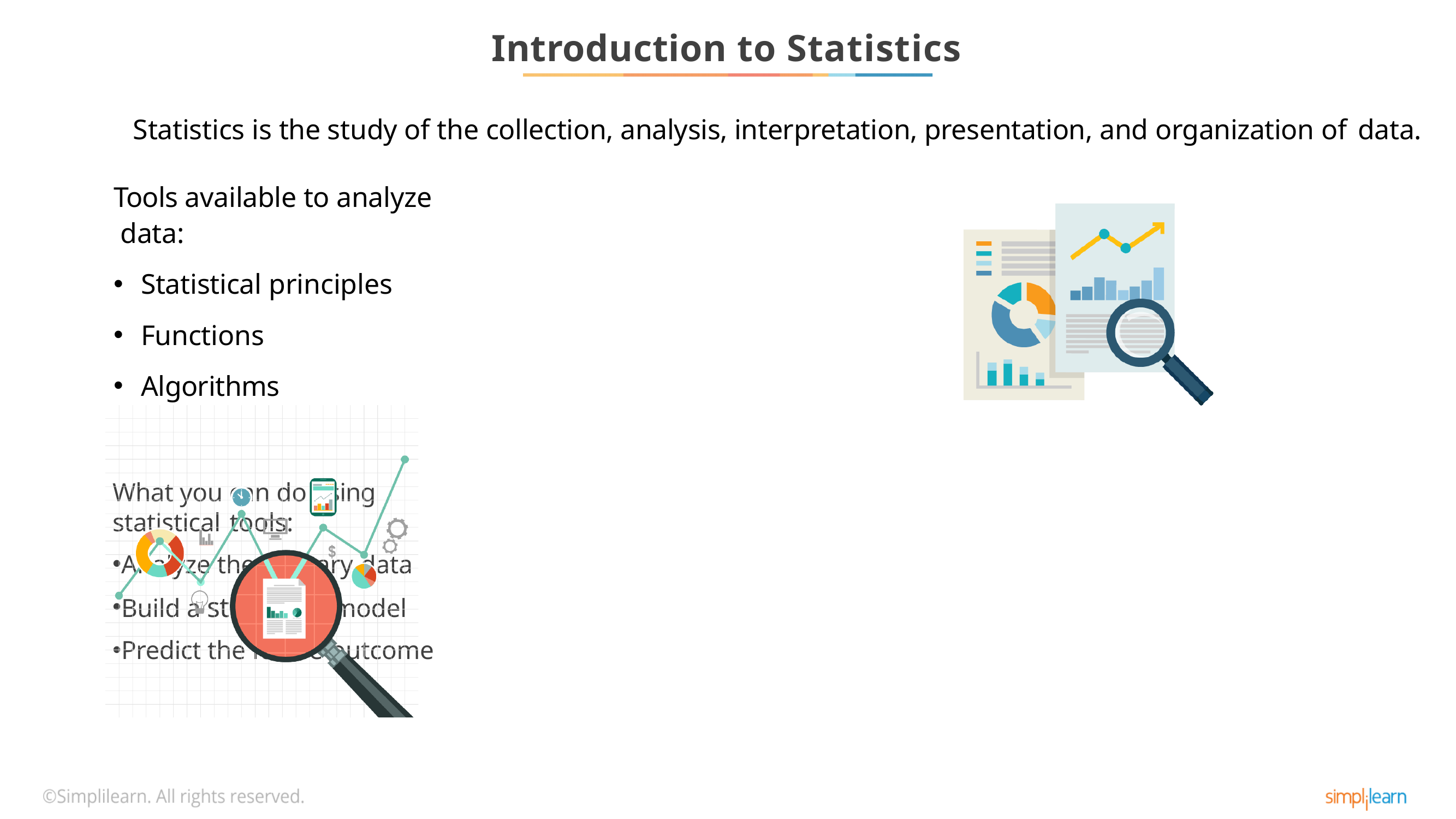

# Introduction to Statistics

Statistics is the study of the collection, analysis, interpretation, presentation, and organization of data.

Tools available to analyze  data:
Statistical principles
Functions
Algorithms

What you can do using statistical tools:
Analyze the primary data
Build a statistical model
Predict the future outcome